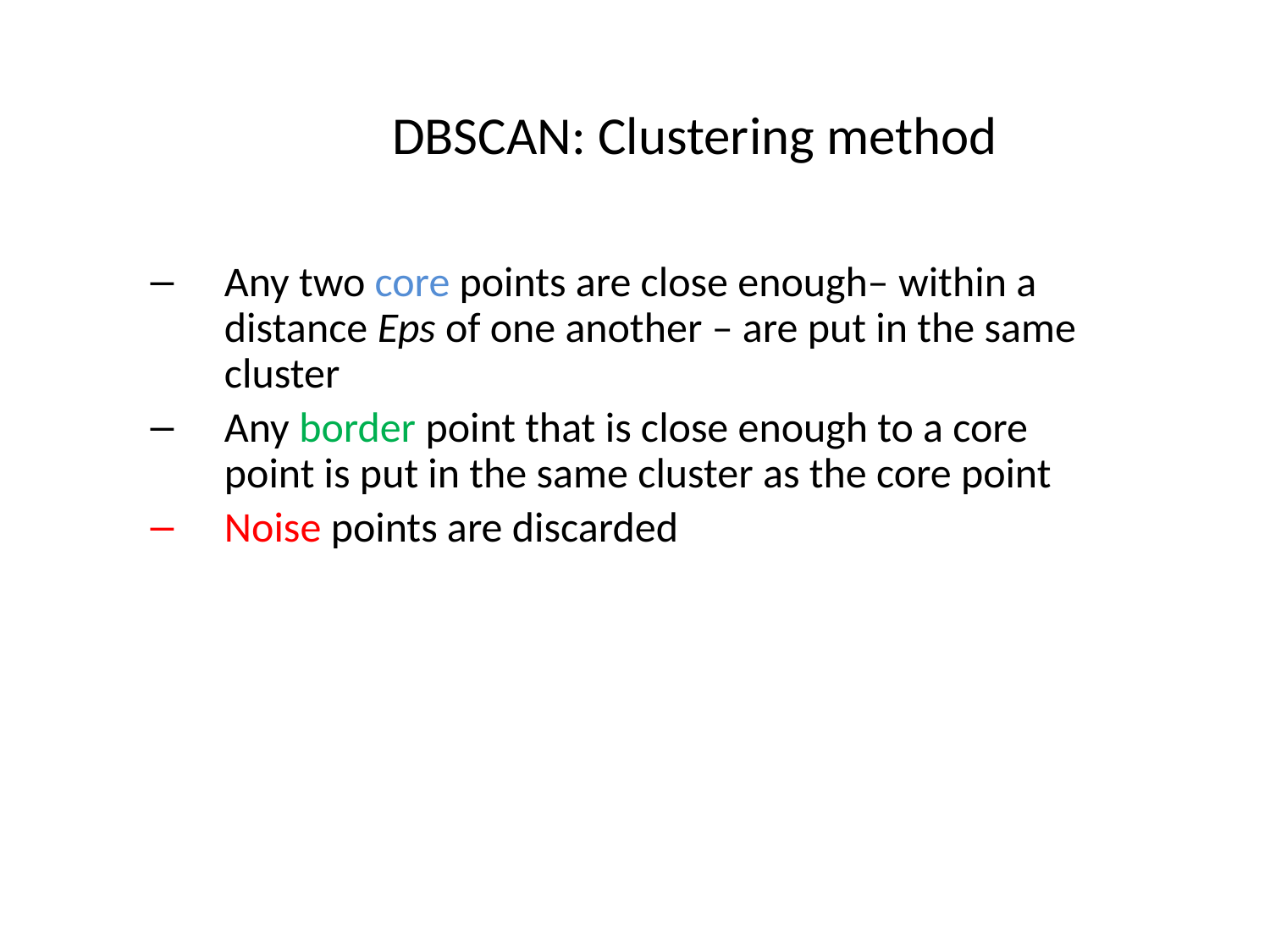

# DBSCAN: Clustering method
Any two core points are close enough– within a distance Eps of one another – are put in the same cluster
Any border point that is close enough to a core point is put in the same cluster as the core point
Noise points are discarded